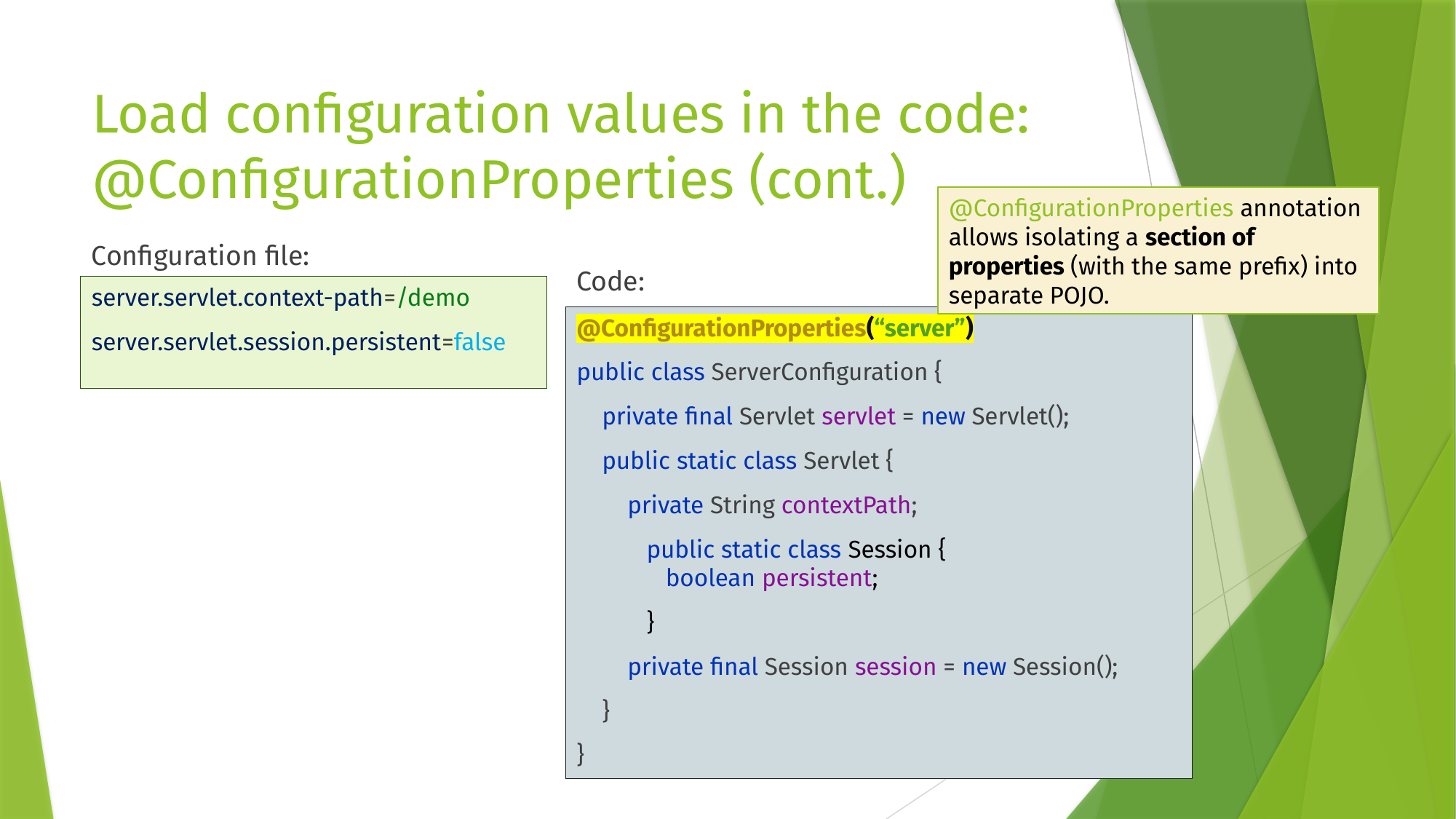

# Load configuration values in the code: @ConfigurationProperties (cont.)
@ConfigurationProperties annotation allows isolating a section of properties (with the same prefix) into separate POJO.
Configuration file:
Code:
server.servlet.context-path=/demo
server.servlet.session.persistent=false
@ConfigurationProperties(“server”)
public class ServerConfiguration {
    private final Servlet servlet = new Servlet();
    public static class Servlet {
        private String contextPath;
           public static class Session {
              boolean persistent;
           }
        private final Session session = new Session();
    }
}